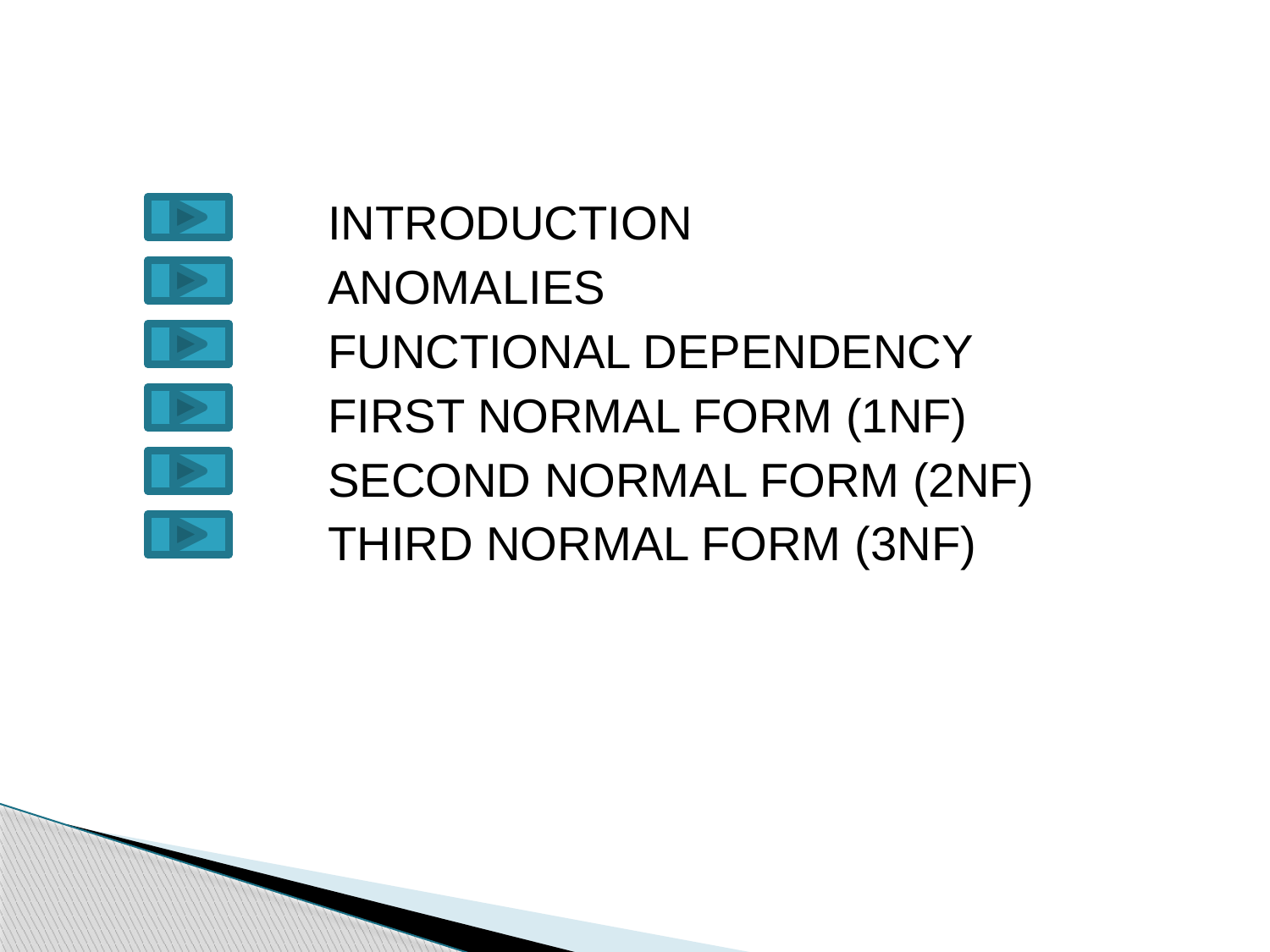

INTRODUCTION
		ANOMALIES
		FUNCTIONAL DEPENDENCY
		FIRST NORMAL FORM (1NF)
		SECOND NORMAL FORM (2NF)
		THIRD NORMAL FORM (3NF)